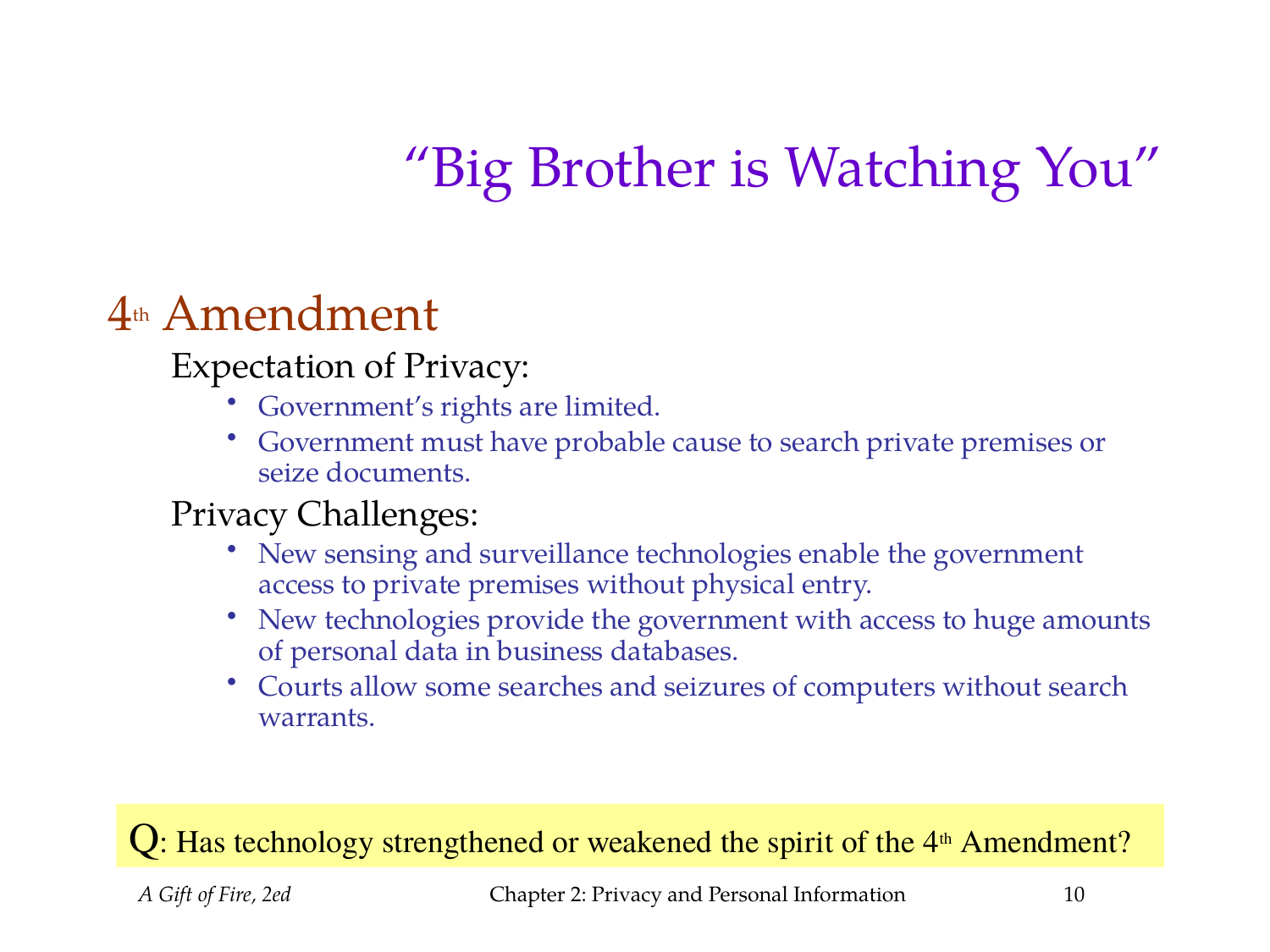

# “Big Brother is Watching You”
4th Amendment
Expectation of Privacy:
Government’s rights are limited.
Government must have probable cause to search private premises or seize documents.
Privacy Challenges:
New sensing and surveillance technologies enable the government access to private premises without physical entry.
New technologies provide the government with access to huge amounts of personal data in business databases.
Courts allow some searches and seizures of computers without search warrants.
Q: Has technology strengthened or weakened the spirit of the 4th Amendment?